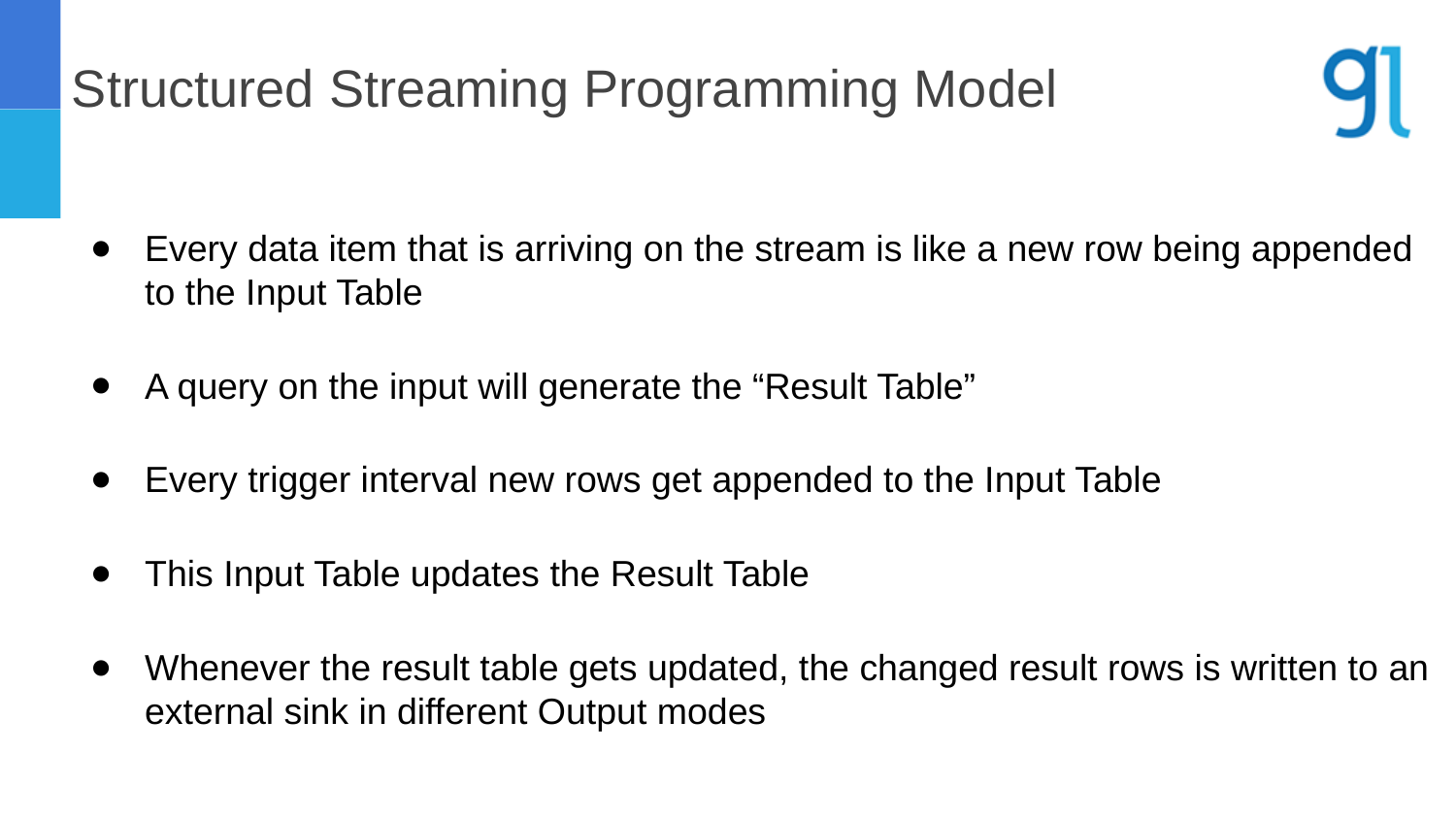

Structured Streaming Programming Model
Every data item that is arriving on the stream is like a new row being appended to the Input Table

A query on the input will generate the “Result Table”

Every trigger interval new rows get appended to the Input Table

This Input Table updates the Result Table

Whenever the result table gets updated, the changed result rows is written to an external sink in different Output modes